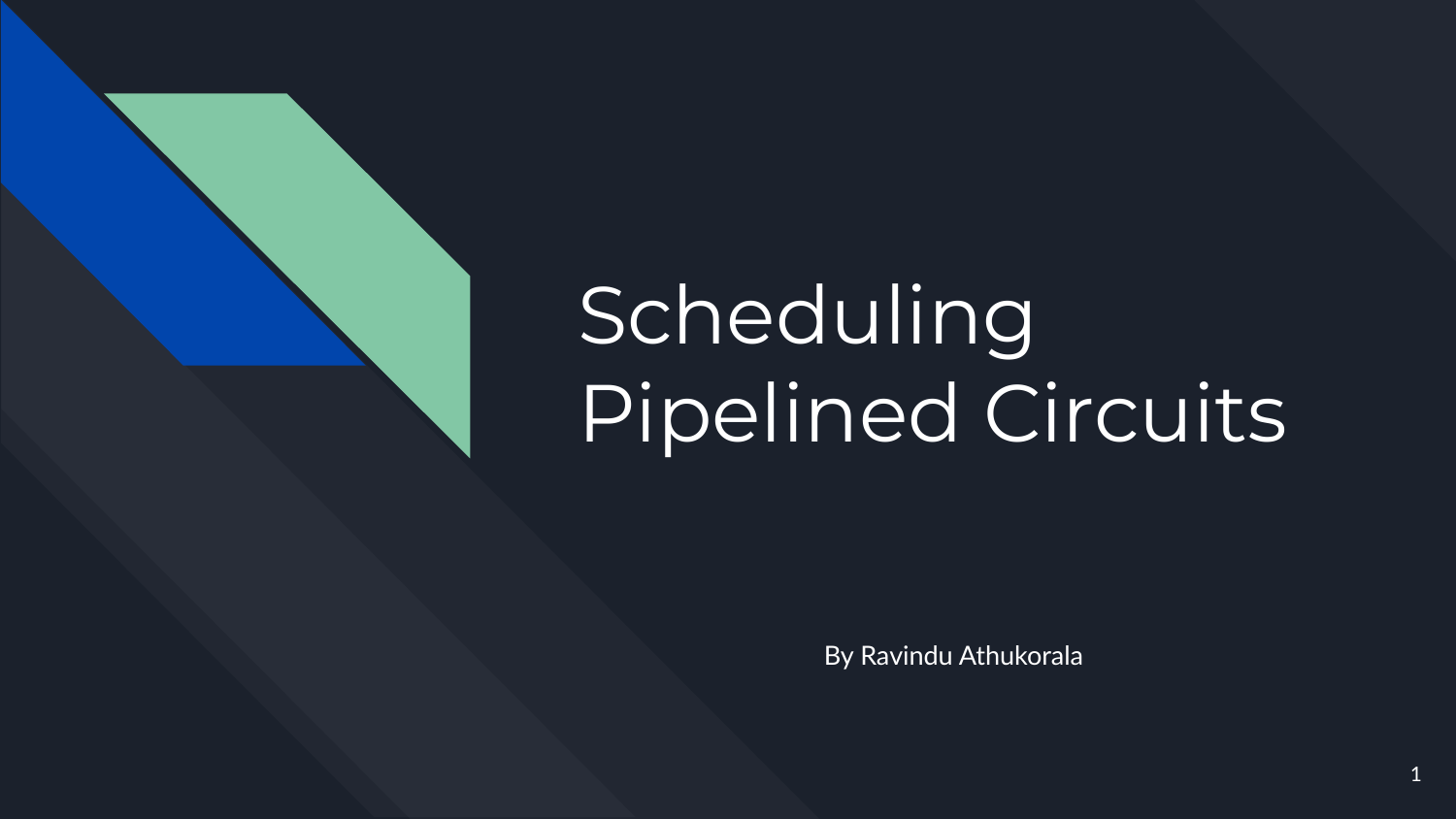

# Scheduling Pipelined Circuits
By Ravindu Athukorala
1